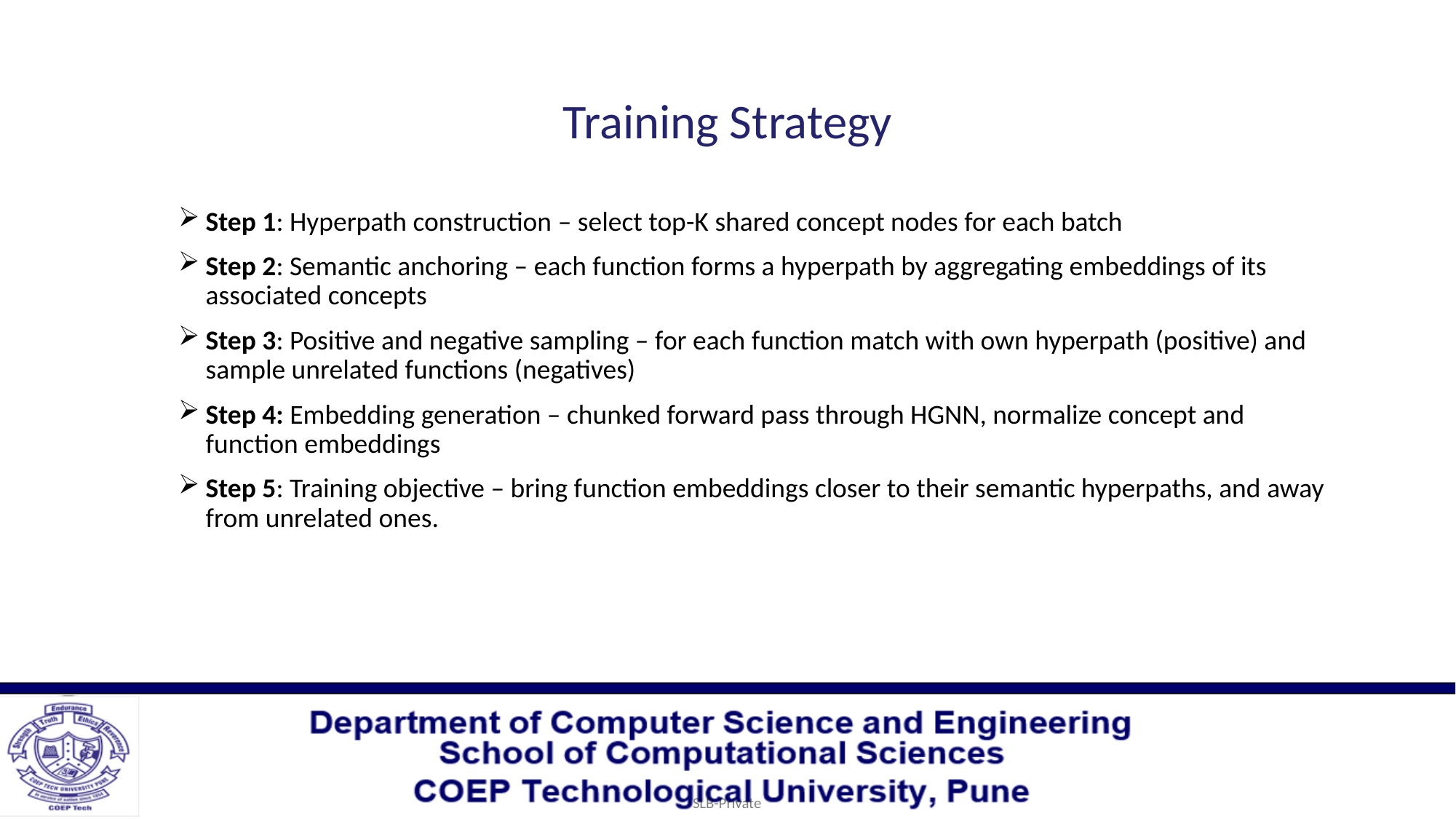

# Training Strategy
Step 1: Hyperpath construction – select top-K shared concept nodes for each batch
Step 2: Semantic anchoring – each function forms a hyperpath by aggregating embeddings of its associated concepts
Step 3: Positive and negative sampling – for each function match with own hyperpath (positive) and sample unrelated functions (negatives)
Step 4: Embedding generation – chunked forward pass through HGNN, normalize concept and function embeddings
Step 5: Training objective – bring function embeddings closer to their semantic hyperpaths, and away from unrelated ones.